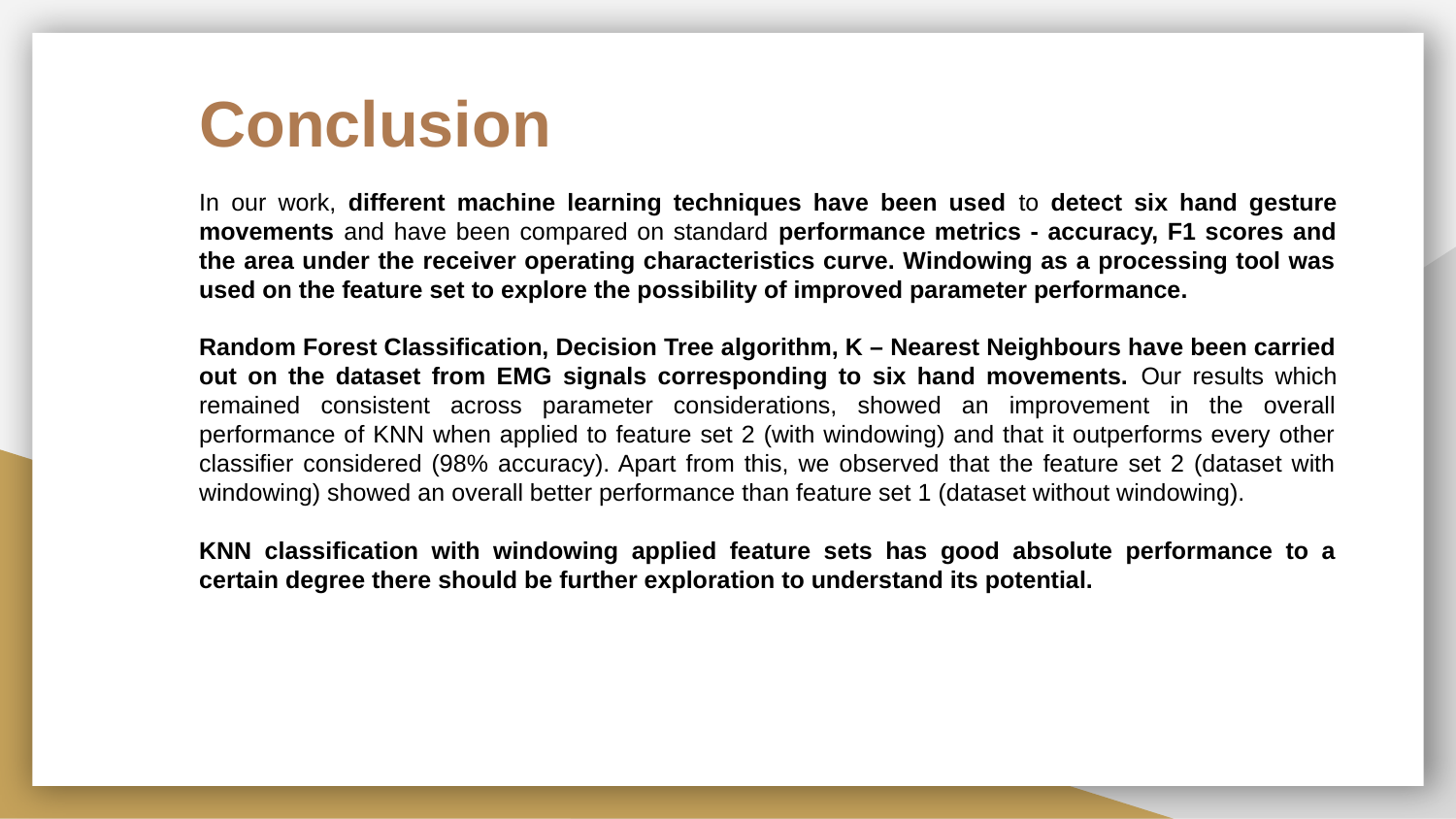

# Conclusion
In our work, different machine learning techniques have been used to detect six hand gesture movements and have been compared on standard performance metrics - accuracy, F1 scores and the area under the receiver operating characteristics curve. Windowing as a processing tool was used on the feature set to explore the possibility of improved parameter performance.

Random Forest Classification, Decision Tree algorithm, K – Nearest Neighbours have been carried out on the dataset from EMG signals corresponding to six hand movements. Our results which remained consistent across parameter considerations, showed an improvement in the overall performance of KNN when applied to feature set 2 (with windowing) and that it outperforms every other classifier considered (98% accuracy). Apart from this, we observed that the feature set 2 (dataset with windowing) showed an overall better performance than feature set 1 (dataset without windowing).

KNN classification with windowing applied feature sets has good absolute performance to a certain degree there should be further exploration to understand its potential.